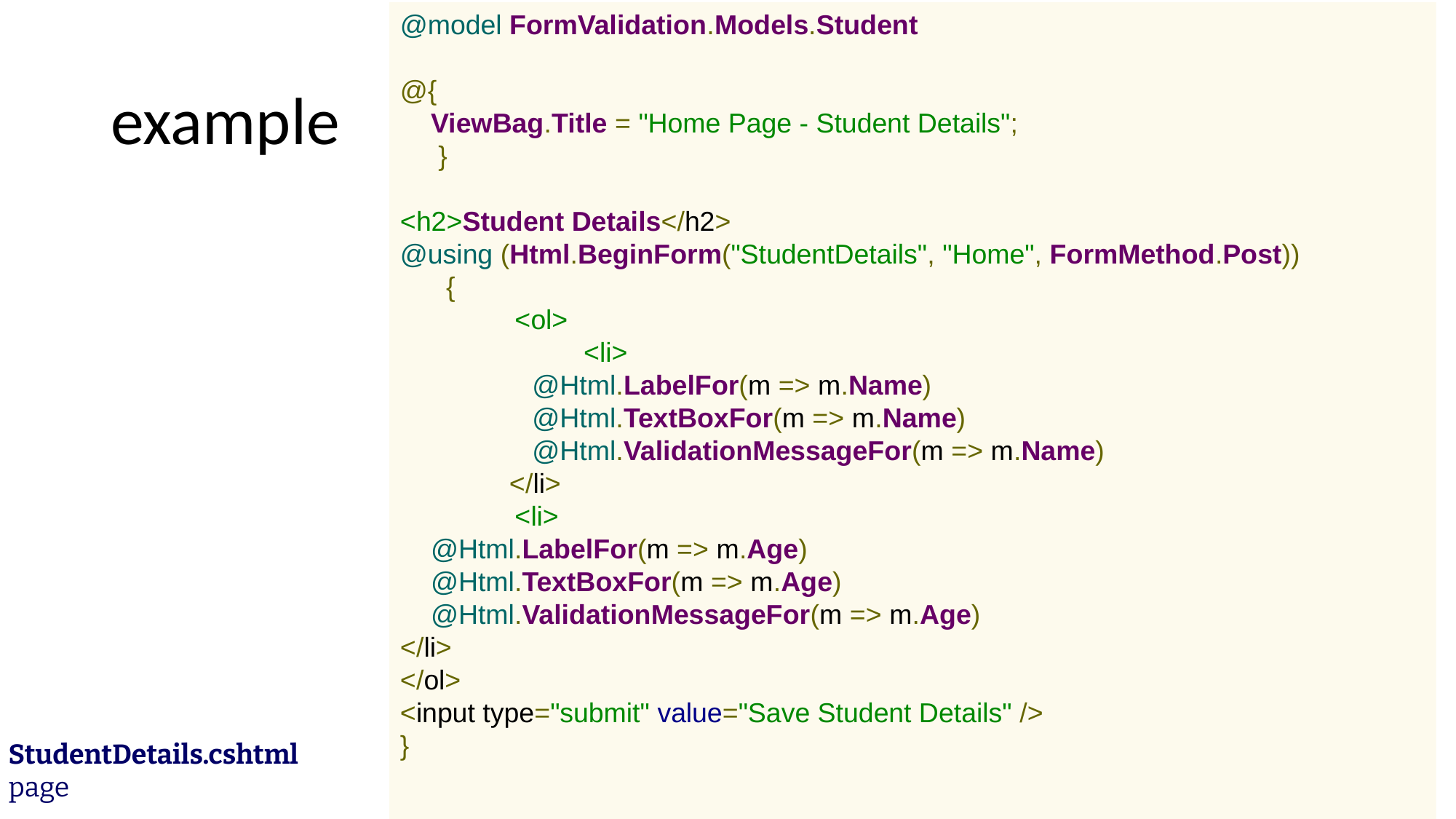

@model FormValidation.Models.Student

@{
    ViewBag.Title = "Home Page - Student Details";
     }

<h2>Student Details</h2>
@using (Html.BeginForm("StudentDetails", "Home", FormMethod.Post))
      {
               <ol>
                        <li>
   @Html.LabelFor(m => m.Name)
   @Html.TextBoxFor(m => m.Name)
   @Html.ValidationMessageFor(m => m.Name)
</li>
               <li>
    @Html.LabelFor(m => m.Age)
    @Html.TextBoxFor(m => m.Age)
    @Html.ValidationMessageFor(m => m.Age)
</li>
</ol>
<input type="submit" value="Save Student Details" />
}

# example
StudentDetails.cshtml
page